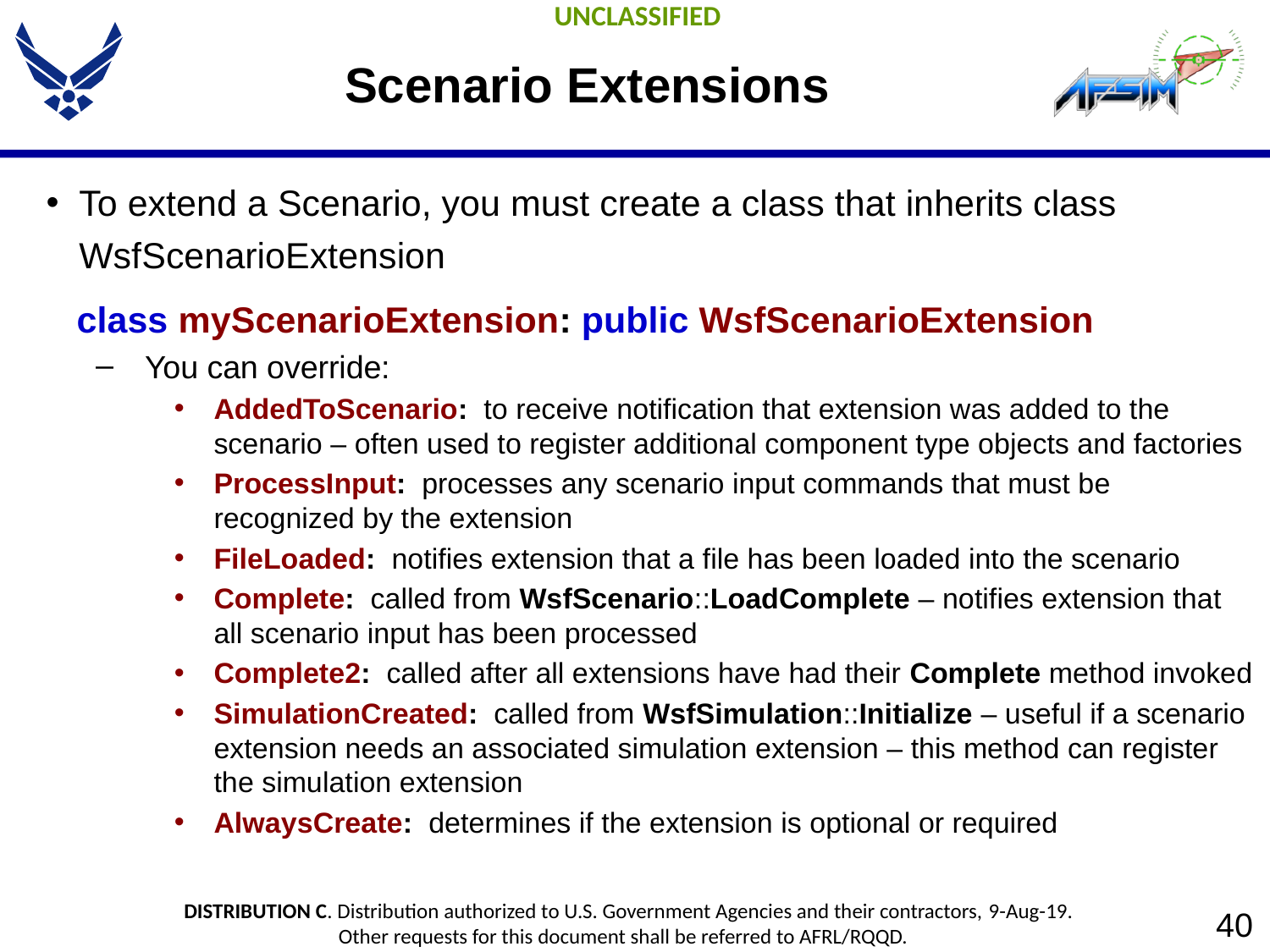

# Scenario Extensions
To extend a Scenario, you must create a class that inherits class WsfScenarioExtension
   class myScenarioExtension: public WsfScenarioExtension
You can override:
AddedToScenario:  to receive notification that extension was added to the scenario – often used to register additional component type objects and factories
ProcessInput:  processes any scenario input commands that must be recognized by the extension
FileLoaded:  notifies extension that a file has been loaded into the scenario
Complete:  called from WsfScenario::LoadComplete – notifies extension that all scenario input has been processed
Complete2:  called after all extensions have had their Complete method invoked
SimulationCreated:  called from WsfSimulation::Initialize – useful if a scenario extension needs an associated simulation extension – this method can register the simulation extension
AlwaysCreate:  determines if the extension is optional or required